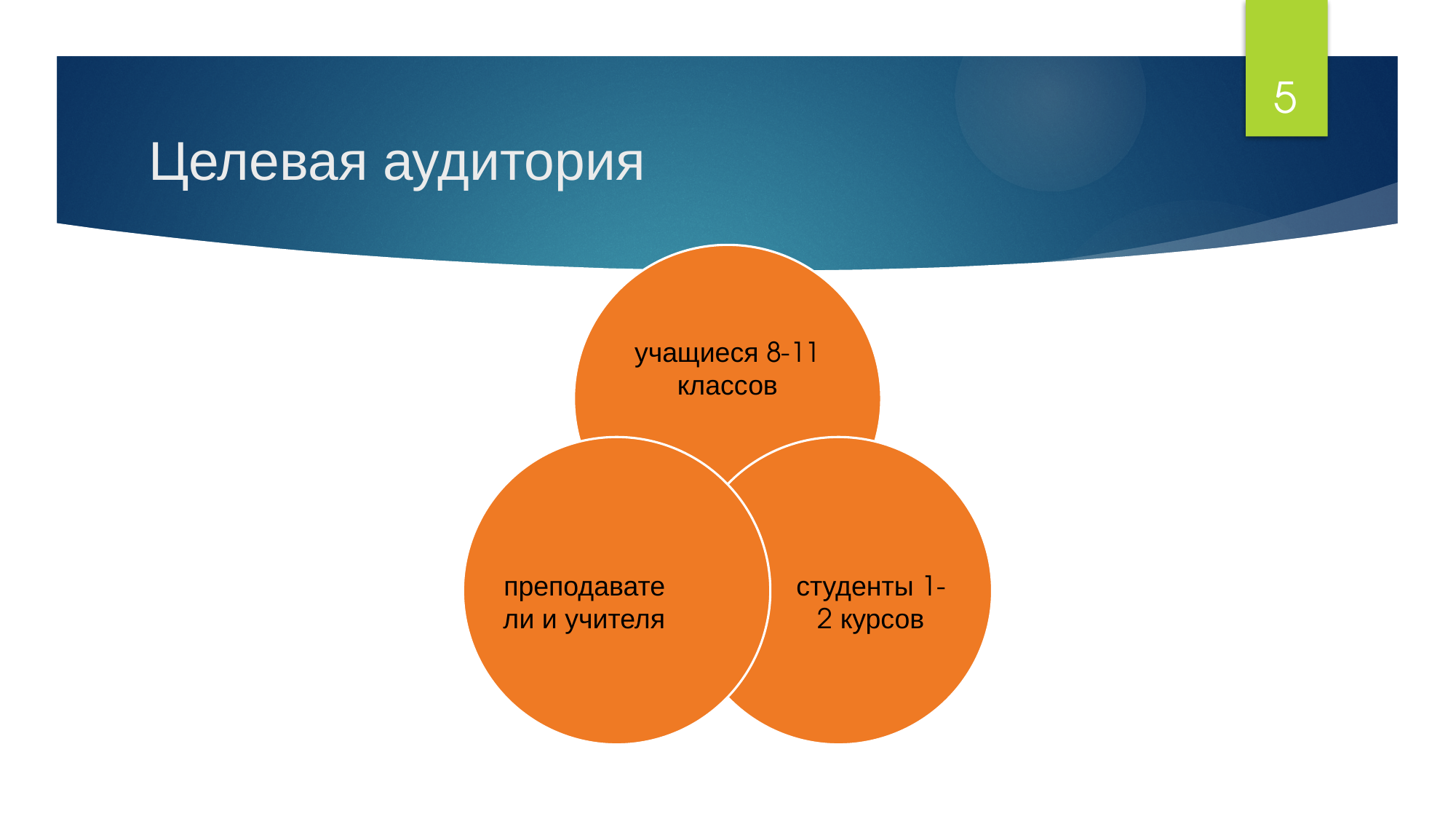

5
# Целевая аудитория
учащиеся 8-11 классов
студенты 1-2 курсов
преподаватели и учителя